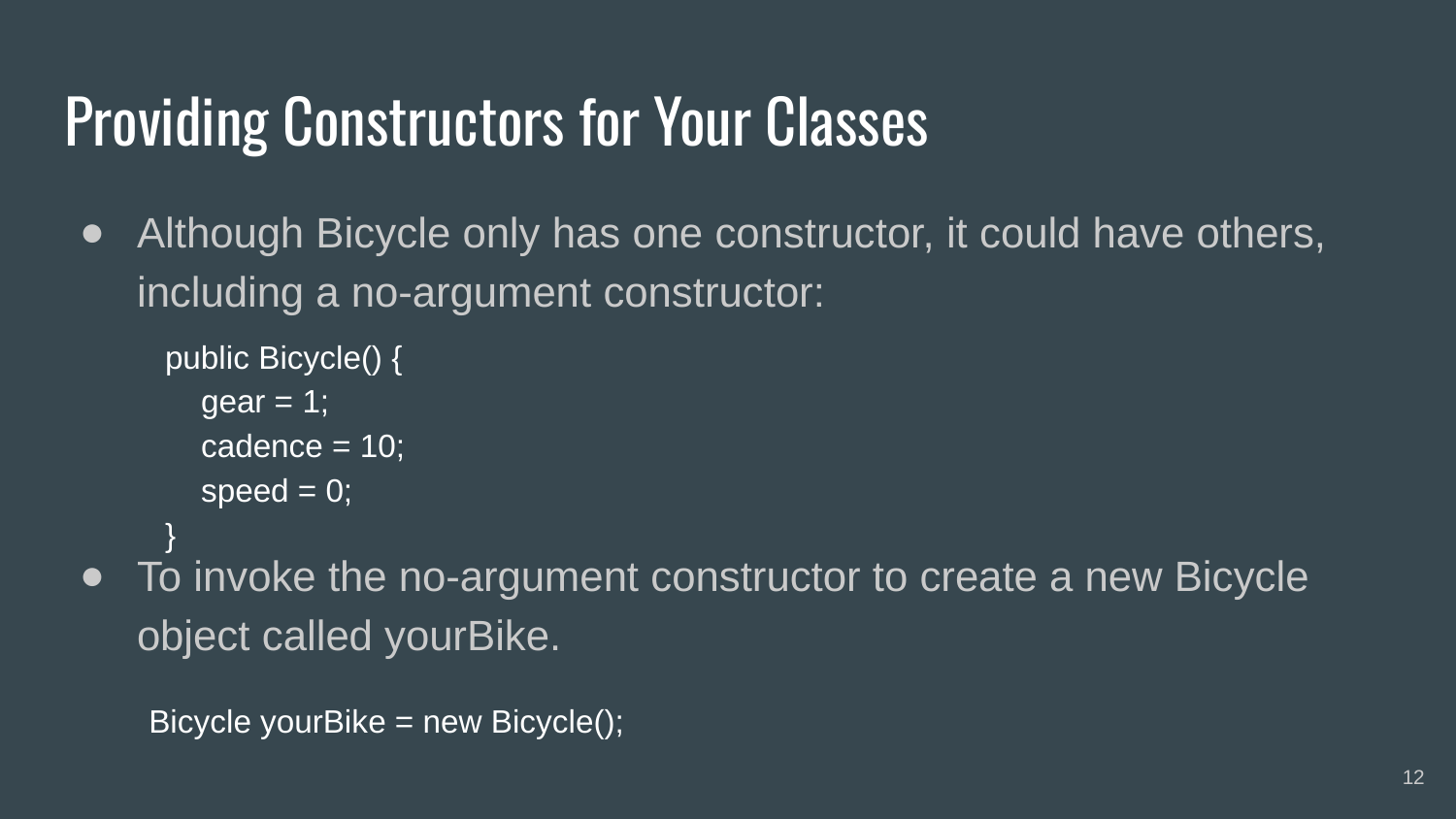

# Providing Constructors for Your Classes
Although Bicycle only has one constructor, it could have others, including a no-argument constructor:
To invoke the no-argument constructor to create a new Bicycle object called yourBike.
public Bicycle() {
    gear = 1;
    cadence = 10;
    speed = 0;
}

Bicycle yourBike = new Bicycle();
12